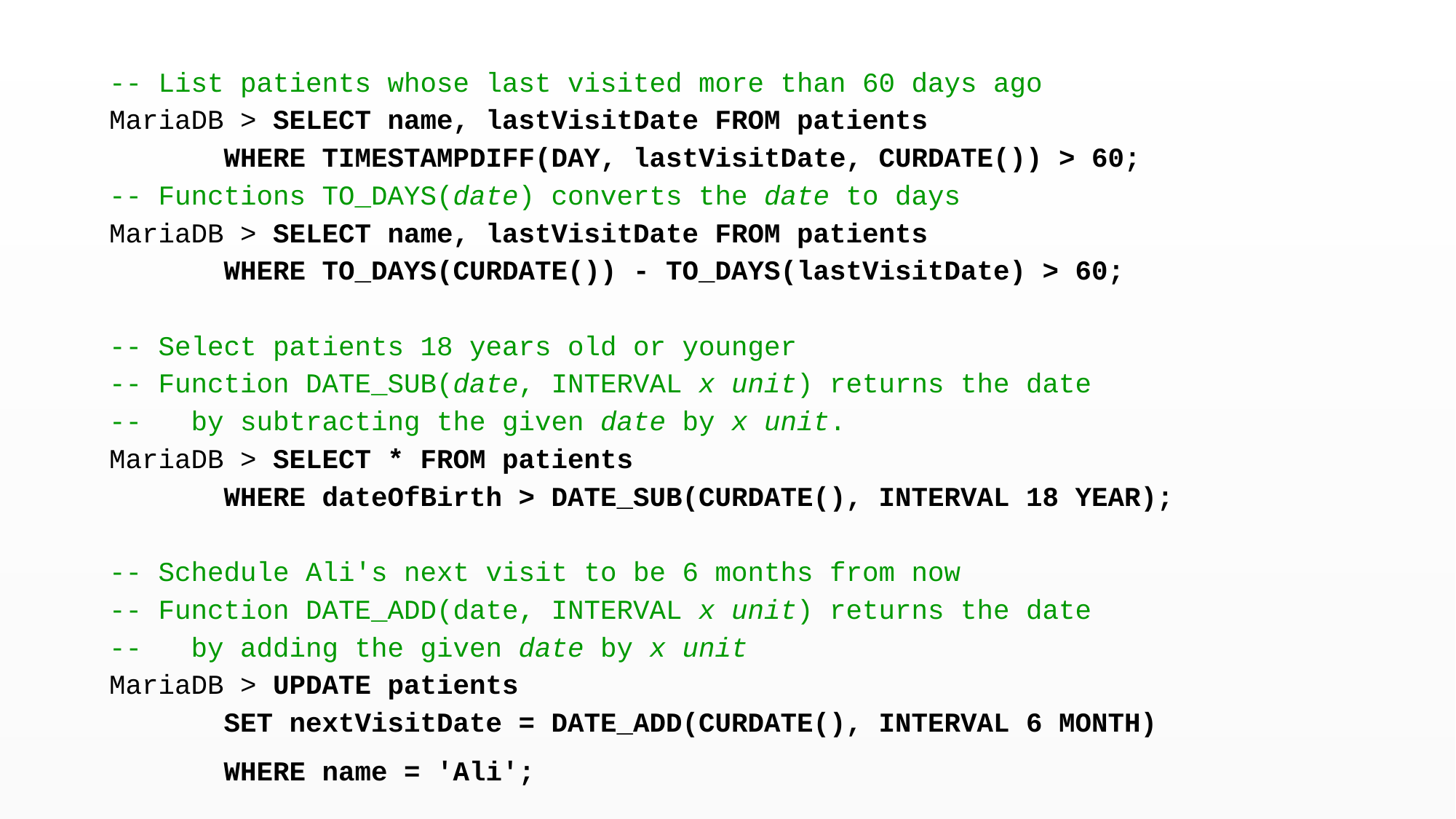

-- List patients whose last visited more than 60 days ago
MariaDB > SELECT name, lastVisitDate FROM patients
       WHERE TIMESTAMPDIFF(DAY, lastVisitDate, CURDATE()) > 60;
-- Functions TO_DAYS(date) converts the date to days
MariaDB > SELECT name, lastVisitDate FROM patients
       WHERE TO_DAYS(CURDATE()) - TO_DAYS(lastVisitDate) > 60;

-- Select patients 18 years old or younger
-- Function DATE_SUB(date, INTERVAL x unit) returns the date
--   by subtracting the given date by x unit.
MariaDB > SELECT * FROM patients
       WHERE dateOfBirth > DATE_SUB(CURDATE(), INTERVAL 18 YEAR);

-- Schedule Ali's next visit to be 6 months from now
-- Function DATE_ADD(date, INTERVAL x unit) returns the date
--   by adding the given date by x unit
MariaDB > UPDATE patients
       SET nextVisitDate = DATE_ADD(CURDATE(), INTERVAL 6 MONTH)
       WHERE name = 'Ali';